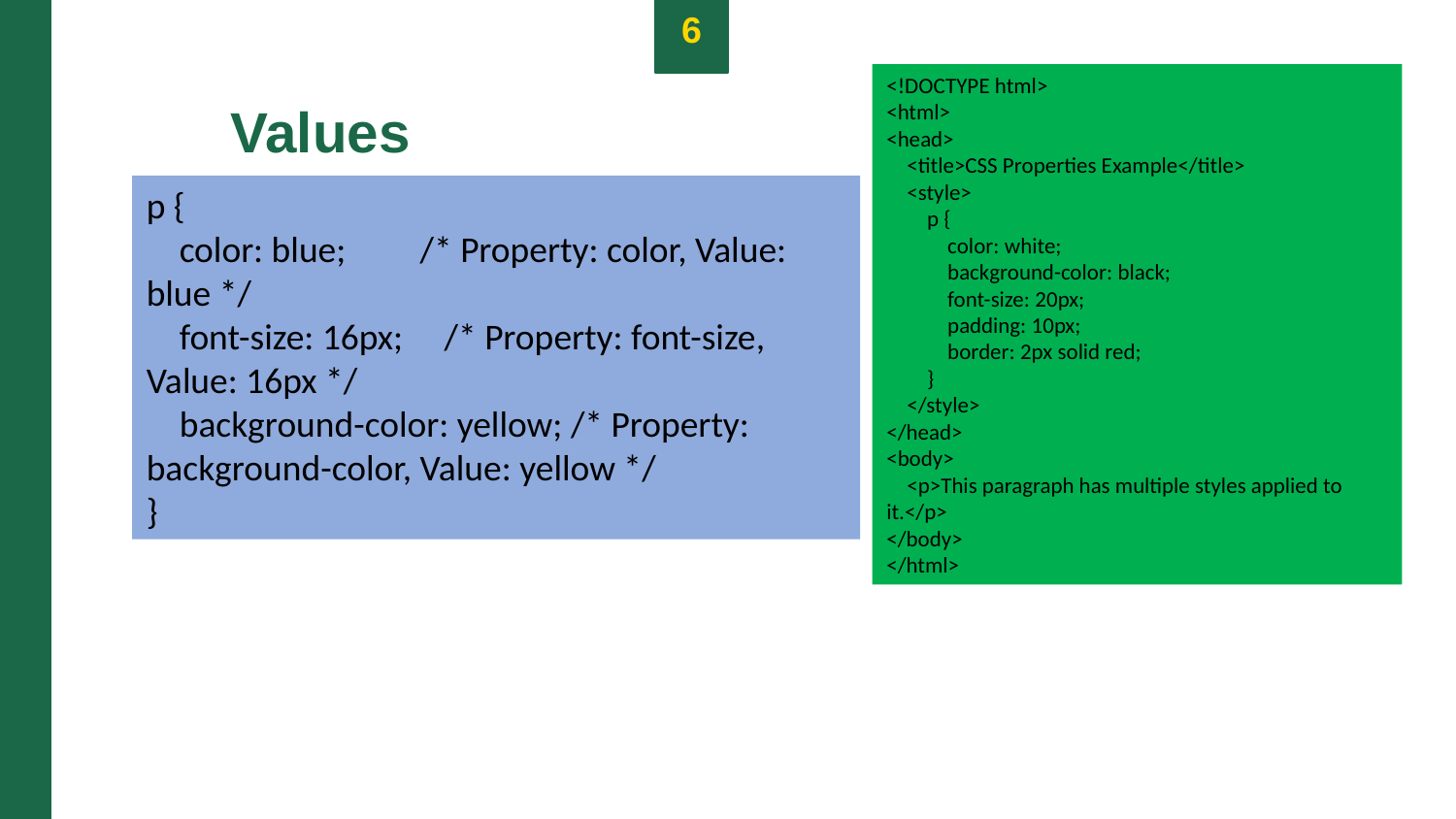

6
<!DOCTYPE html>
<html>
<head>
    <title>CSS Properties Example</title>
    <style>
        p {
            color: white;
            background-color: black;
            font-size: 20px;
            padding: 10px;
            border: 2px solid red;
        }
    </style>
</head>
<body>
    <p>This paragraph has multiple styles applied to it.</p>
</body>
</html>
Values

p {
    color: blue;         /* Property: color, Value: blue */
    font-size: 16px;     /* Property: font-size, Value: 16px */
    background-color: yellow; /* Property: background-color, Value: yellow */
}
Photo by Pexels